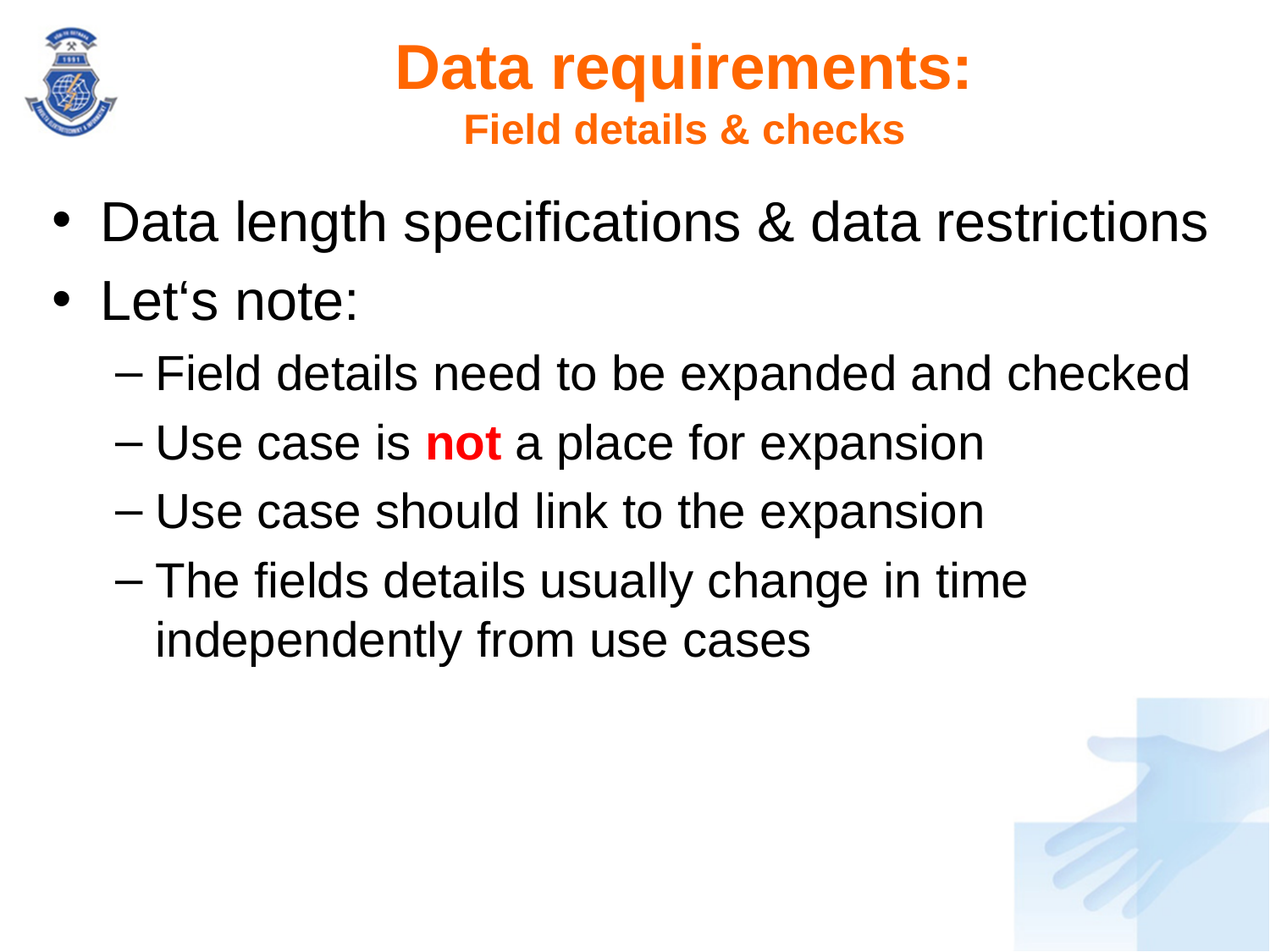

# Data requirements: Field details & checks
Data length specifications & data restrictions
Let‘s note:
Field details need to be expanded and checked
Use case is not a place for expansion
Use case should link to the expansion
The fields details usually change in time independently from use cases